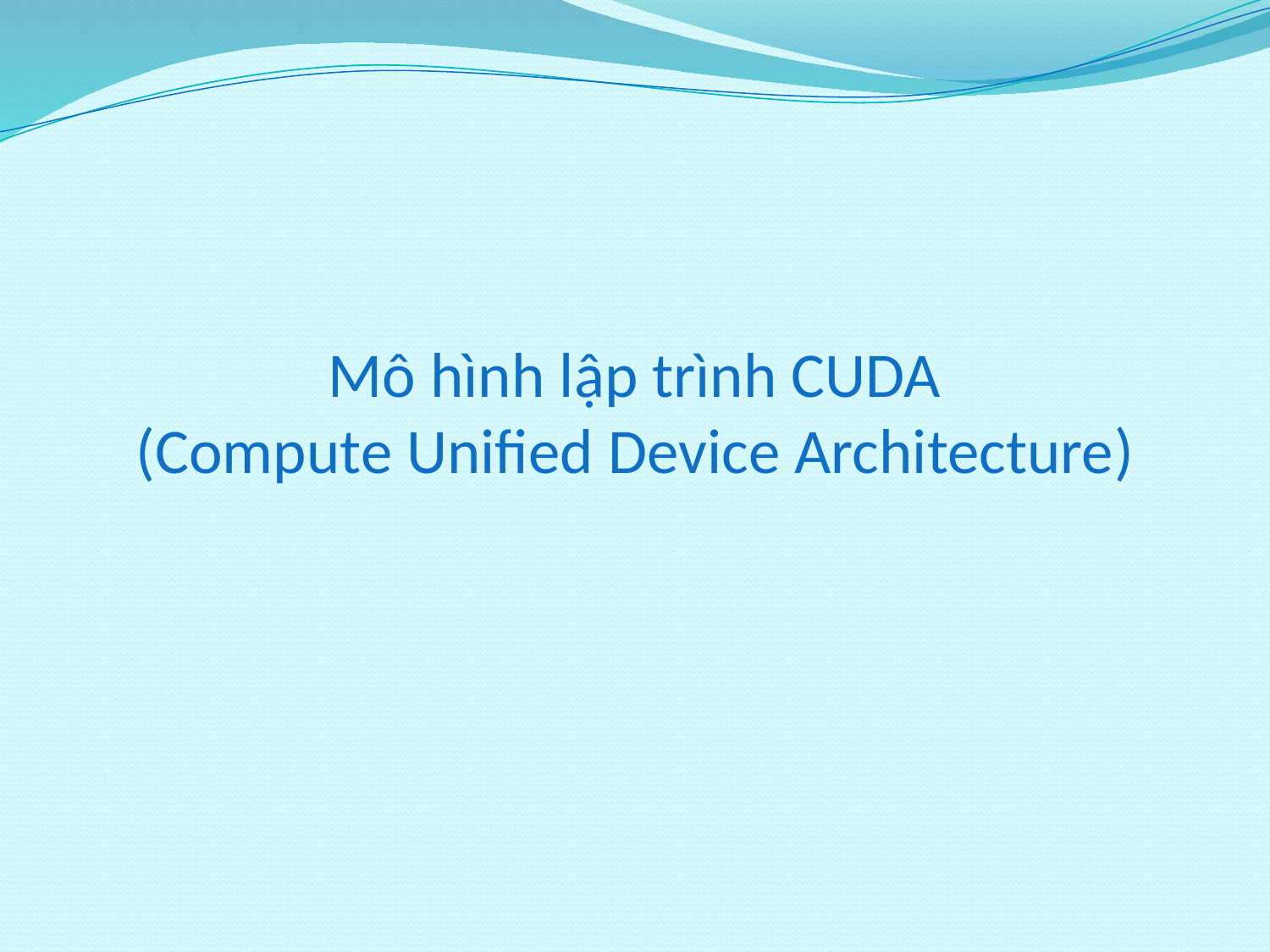

# Mô hình lập trình CUDA (Compute Unified Device Architecture)